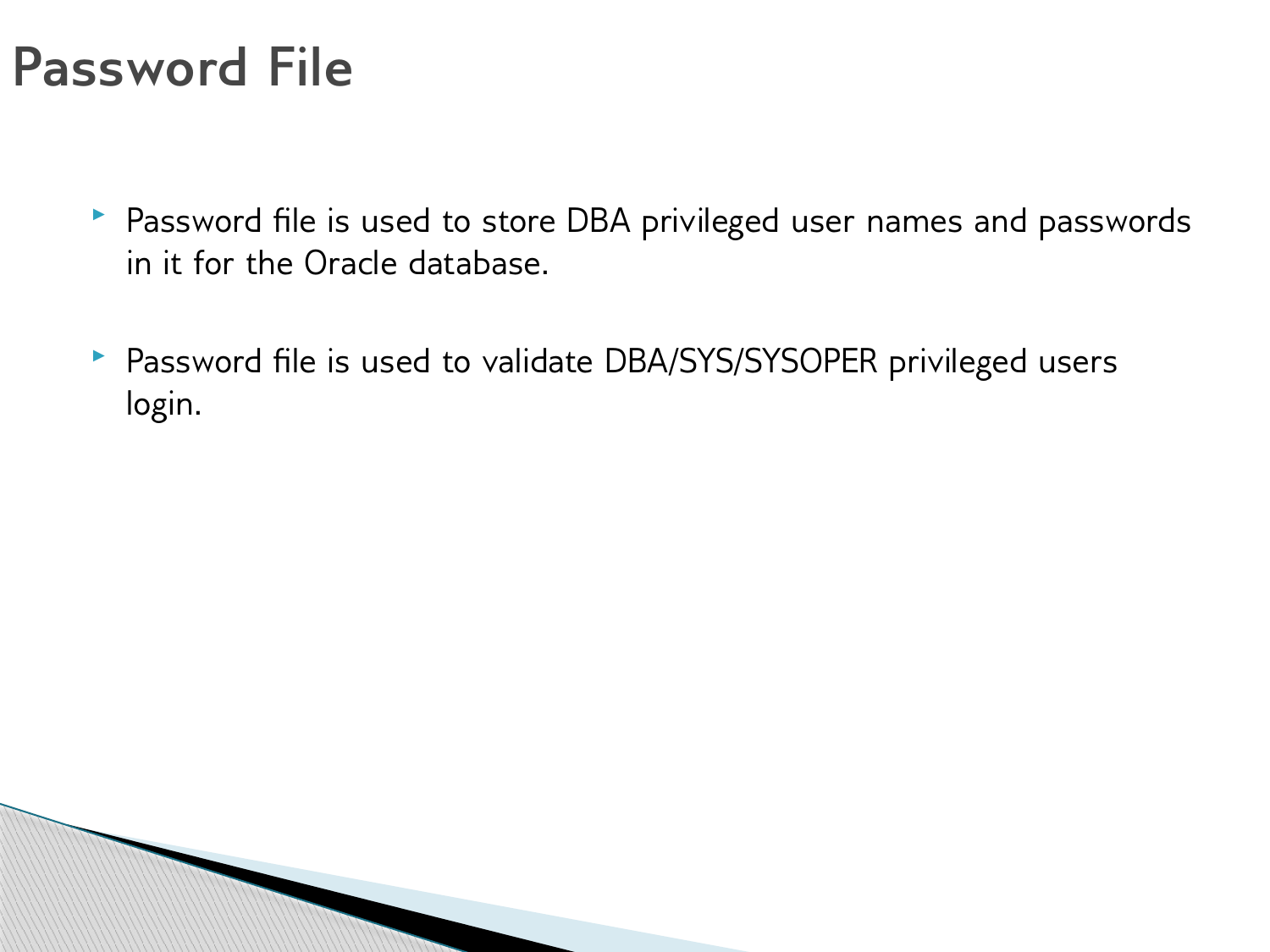

# Password File
Password file is used to store DBA privileged user names and passwords in it for the Oracle database.

Password file is used to validate DBA/SYS/SYSOPER privileged users login.